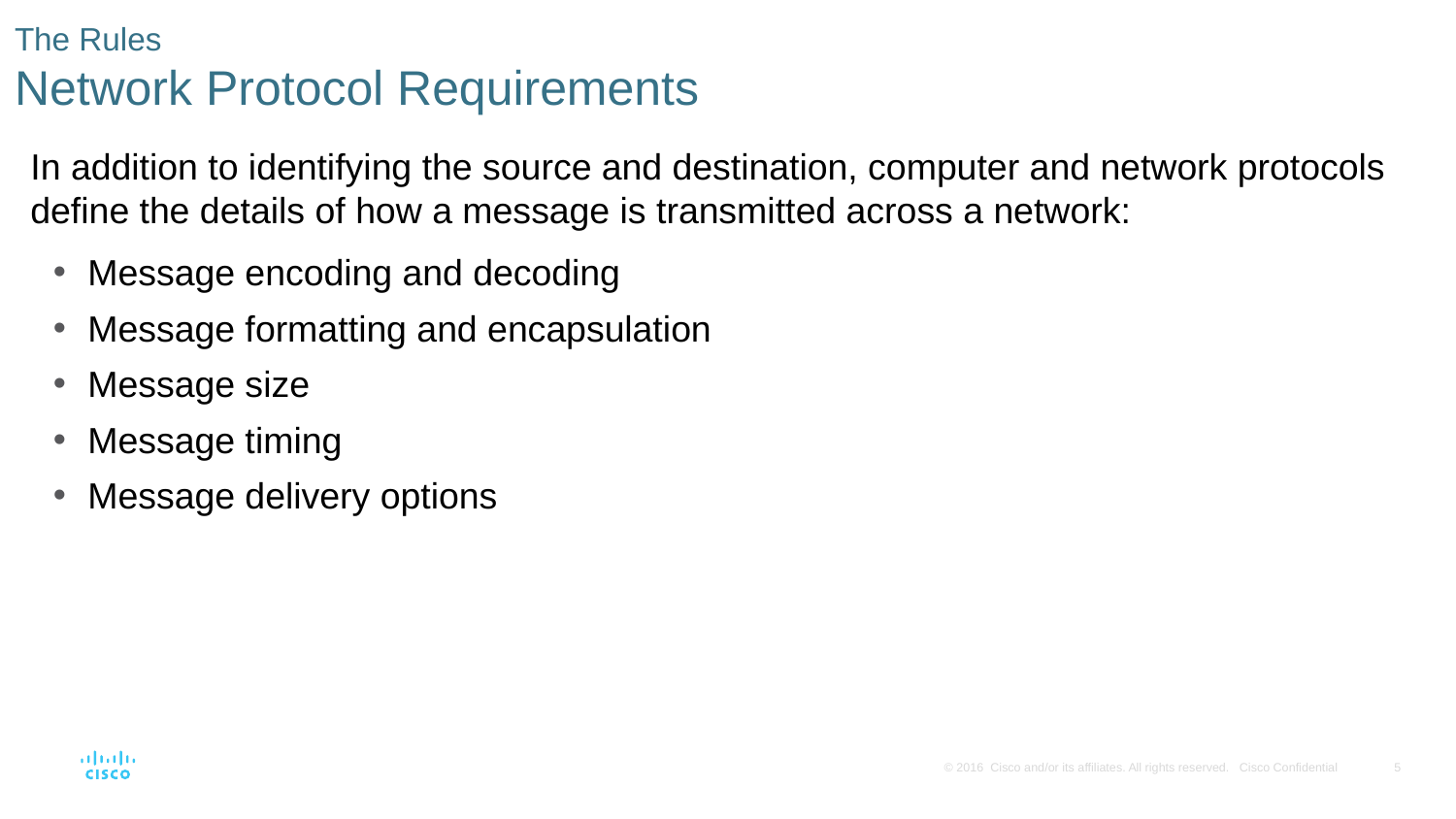

# The Rules Network Protocol Requirements
In addition to identifying the source and destination, computer and network protocols define the details of how a message is transmitted across a network:
Message encoding and decoding
Message formatting and encapsulation
Message size
Message timing
Message delivery options